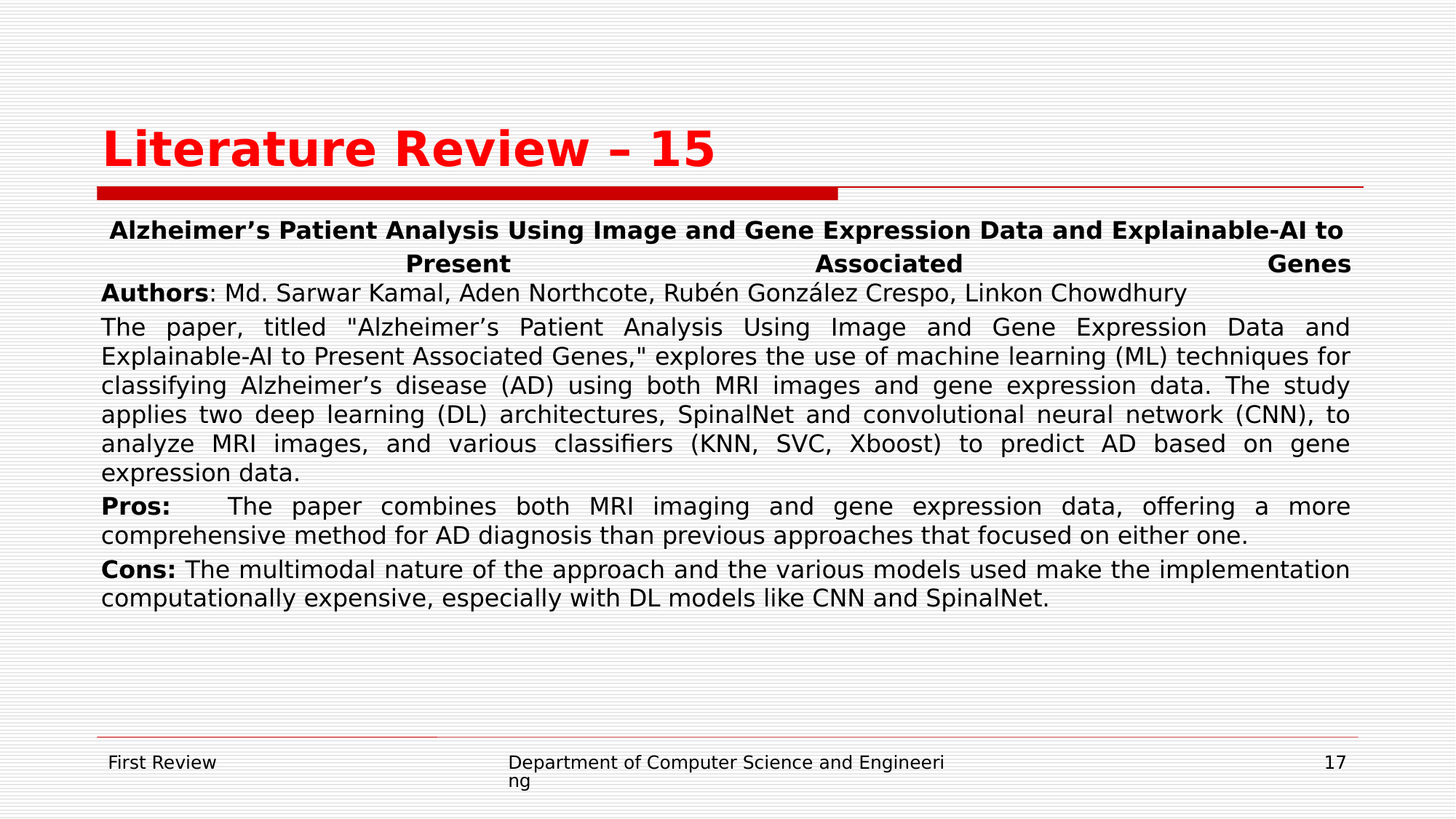

# Literature Review – 15
 Alzheimer’s Patient Analysis Using Image and Gene Expression Data and Explainable-AI to
 Present Associated Genes
Authors: Md. Sarwar Kamal, Aden Northcote, Rubén González Crespo, Linkon Chowdhury
The paper, titled "Alzheimer’s Patient Analysis Using Image and Gene Expression Data and Explainable-AI to Present Associated Genes," explores the use of machine learning (ML) techniques for classifying Alzheimer’s disease (AD) using both MRI images and gene expression data. The study applies two deep learning (DL) architectures, SpinalNet and convolutional neural network (CNN), to analyze MRI images, and various classifiers (KNN, SVC, Xboost) to predict AD based on gene expression data.
Pros:   The paper combines both MRI imaging and gene expression data, offering a more comprehensive method for AD diagnosis than previous approaches that focused on either one.
Cons: The multimodal nature of the approach and the various models used make the implementation computationally expensive, especially with DL models like CNN and SpinalNet.
First Review
Department of Computer Science and Engineering
17